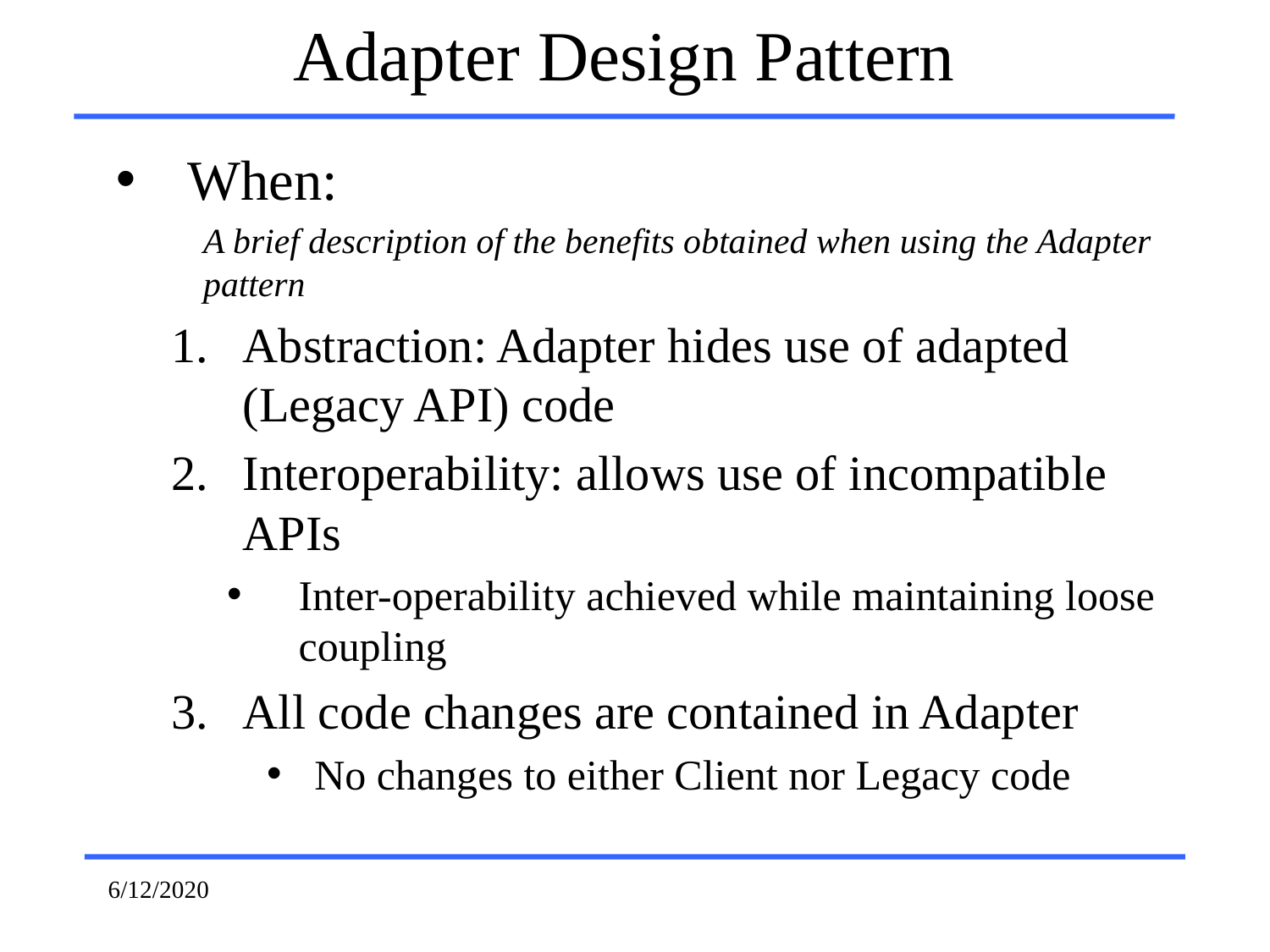

# Adapter Design Pattern
When:
A brief description of the benefits obtained when using the Adapter pattern
Abstraction: Adapter hides use of adapted (Legacy API) code
Interoperability: allows use of incompatible APIs
Inter-operability achieved while maintaining loose coupling
All code changes are contained in Adapter
No changes to either Client nor Legacy code

6/12/2020